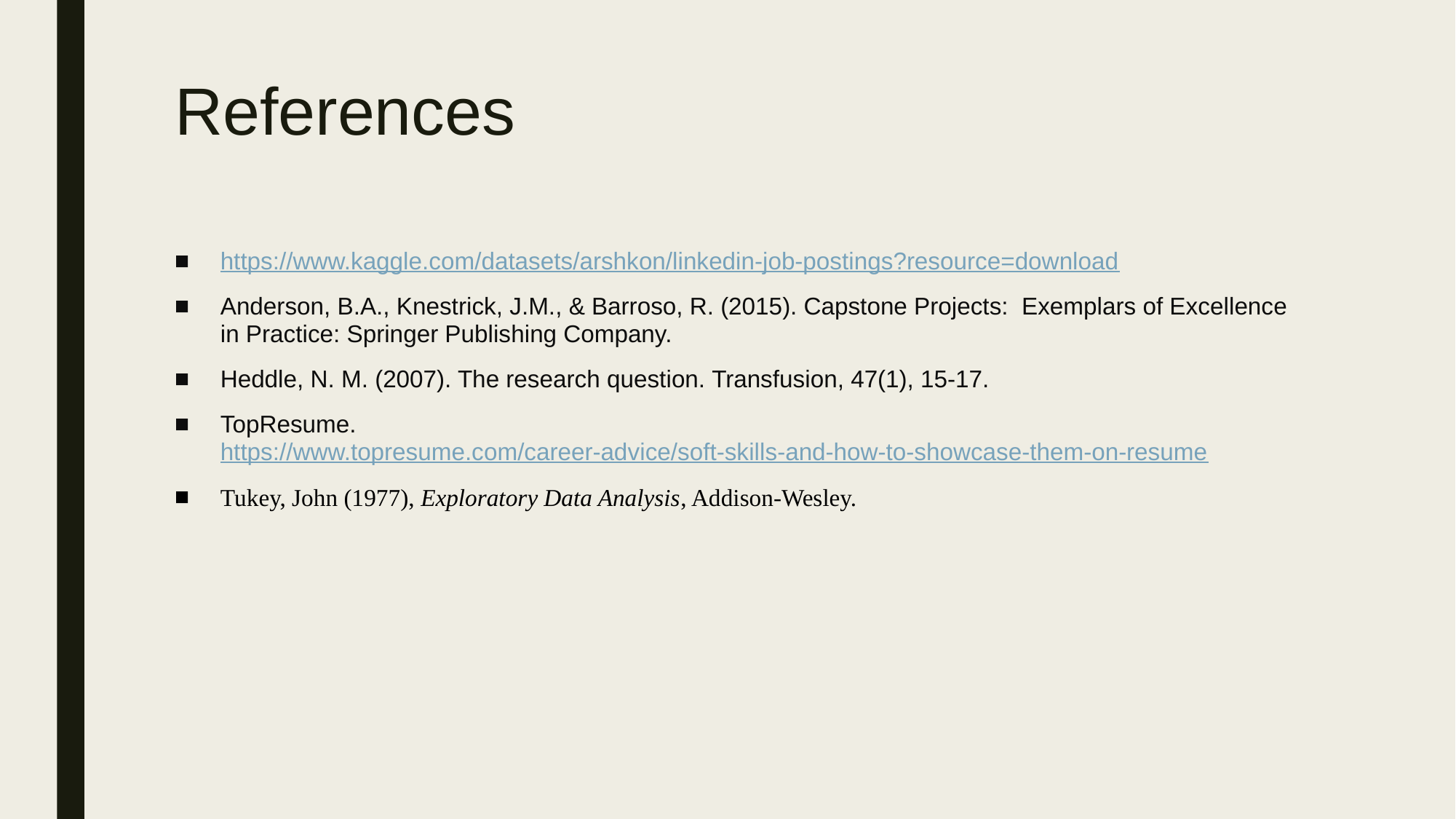

# References
https://www.kaggle.com/datasets/arshkon/linkedin-job-postings?resource=download
Anderson, B.A., Knestrick, J.M., & Barroso, R. (2015). Capstone Projects:  Exemplars of Excellence in Practice: Springer Publishing Company.
Heddle, N. M. (2007). The research question. Transfusion, 47(1), 15-17.
TopResume. https://www.topresume.com/career-advice/soft-skills-and-how-to-showcase-them-on-resume
Tukey, John (1977), Exploratory Data Analysis, Addison-Wesley.